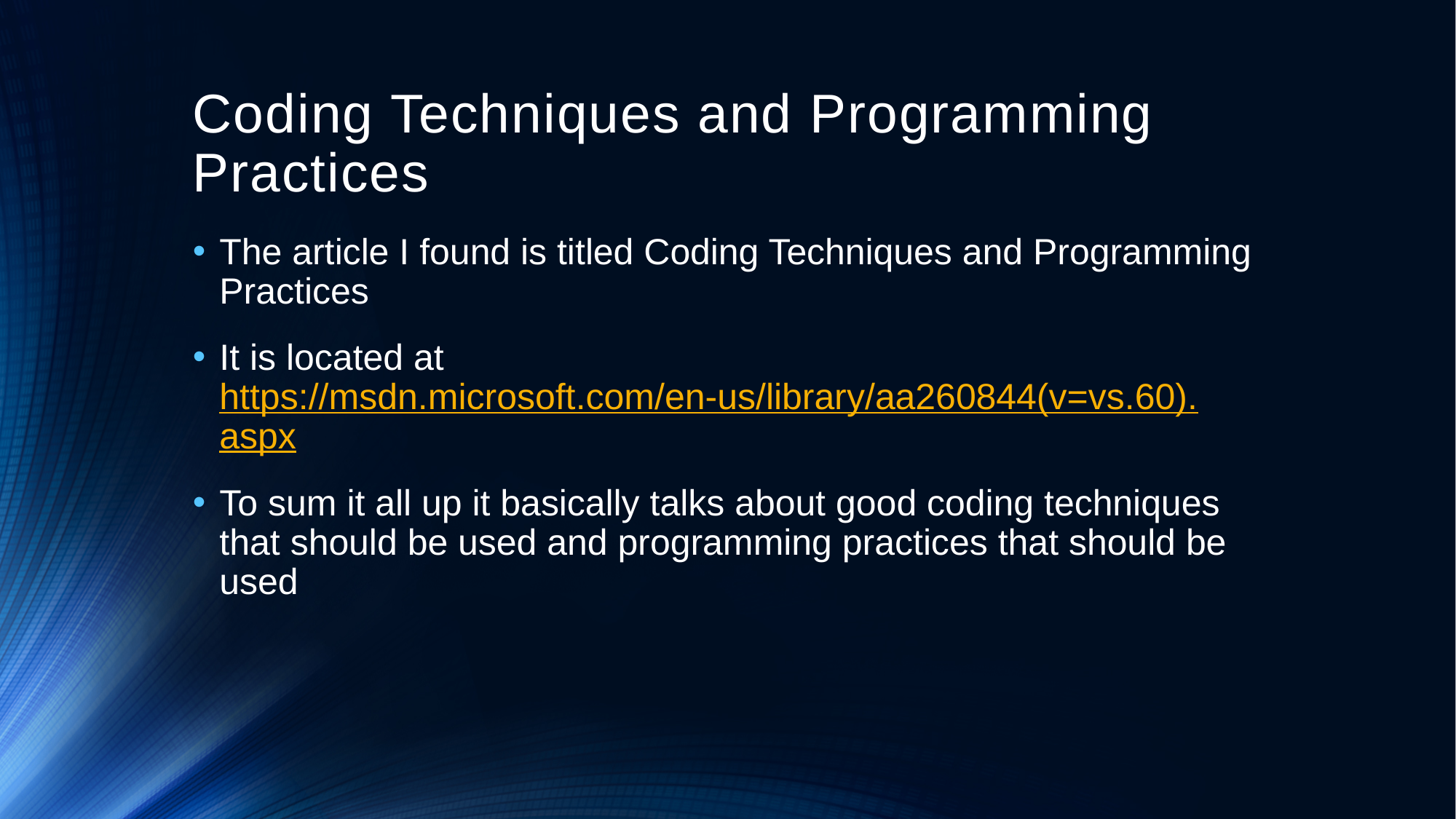

# Coding Techniques and Programming Practices
The article I found is titled Coding Techniques and Programming Practices
It is located at https://msdn.microsoft.com/en-us/library/aa260844(v=vs.60).aspx
To sum it all up it basically talks about good coding techniques that should be used and programming practices that should be used